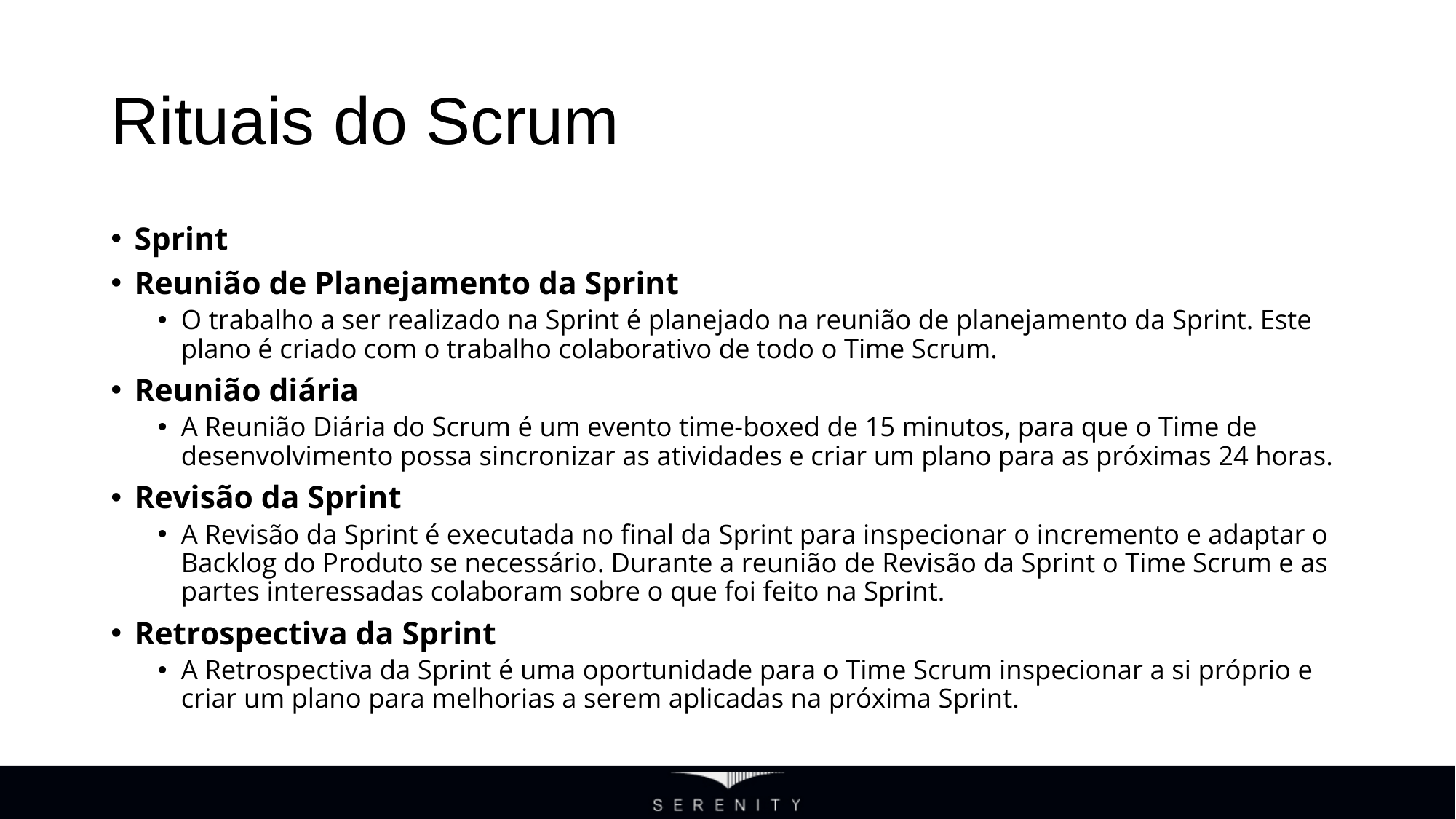

# Rituais do Scrum
Sprint
Reunião de Planejamento da Sprint
O trabalho a ser realizado na Sprint é planejado na reunião de planejamento da Sprint. Este plano é criado com o trabalho colaborativo de todo o Time Scrum.
Reunião diária
A Reunião Diária do Scrum é um evento time-boxed de 15 minutos, para que o Time de desenvolvimento possa sincronizar as atividades e criar um plano para as próximas 24 horas.
Revisão da Sprint
A Revisão da Sprint é executada no final da Sprint para inspecionar o incremento e adaptar o Backlog do Produto se necessário. Durante a reunião de Revisão da Sprint o Time Scrum e as partes interessadas colaboram sobre o que foi feito na Sprint.
Retrospectiva da Sprint
A Retrospectiva da Sprint é uma oportunidade para o Time Scrum inspecionar a si próprio e criar um plano para melhorias a serem aplicadas na próxima Sprint.